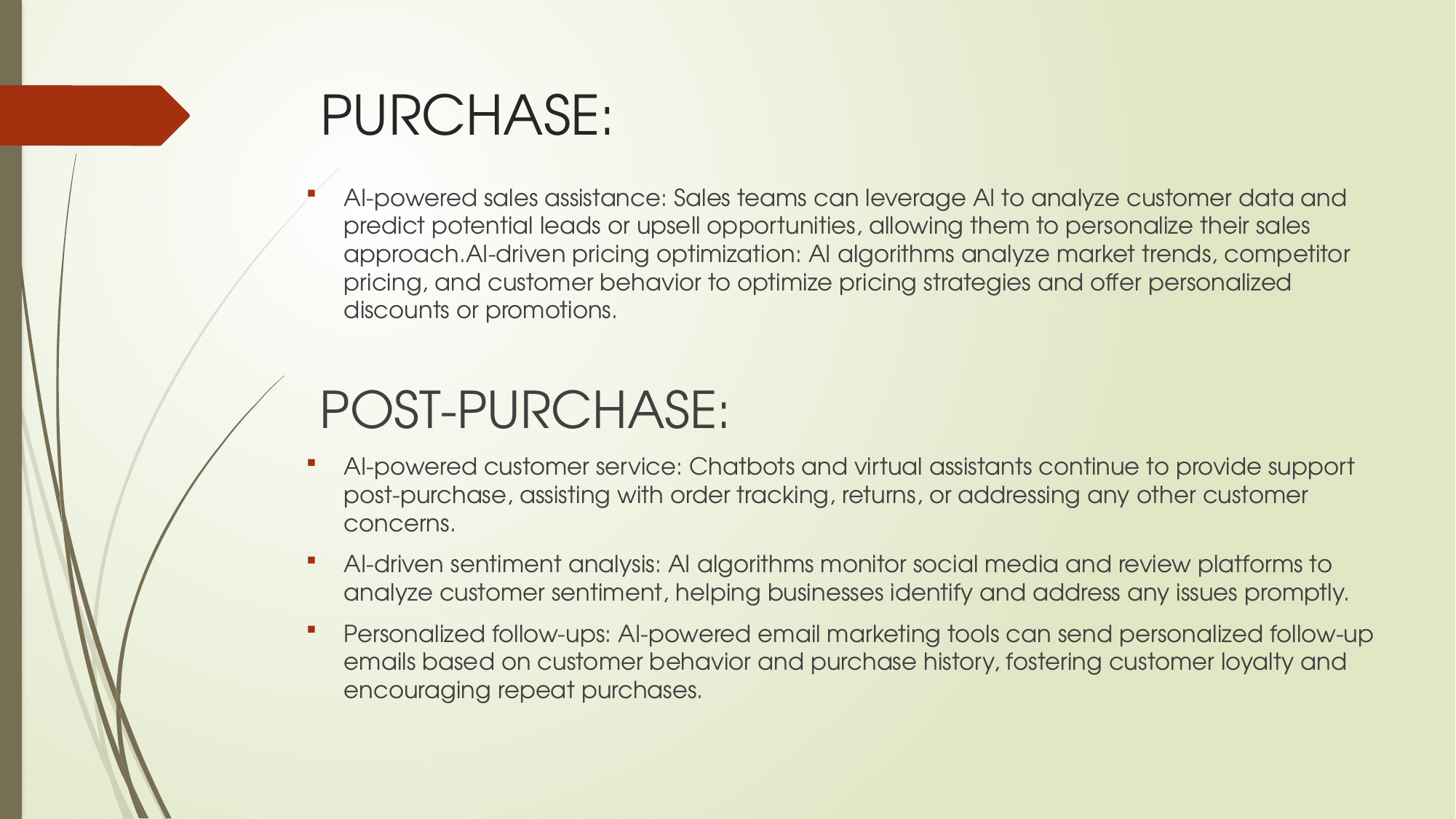

# PURCHASE:
AI-powered sales assistance: Sales teams can leverage AI to analyze customer data and predict potential leads or upsell opportunities, allowing them to personalize their sales approach.AI-driven pricing optimization: AI algorithms analyze market trends, competitor pricing, and customer behavior to optimize pricing strategies and offer personalized discounts or promotions.

 POST-PURCHASE:
AI-powered customer service: Chatbots and virtual assistants continue to provide support post-purchase, assisting with order tracking, returns, or addressing any other customer concerns.
AI-driven sentiment analysis: AI algorithms monitor social media and review platforms to analyze customer sentiment, helping businesses identify and address any issues promptly.
Personalized follow-ups: AI-powered email marketing tools can send personalized follow-up emails based on customer behavior and purchase history, fostering customer loyalty and encouraging repeat purchases.